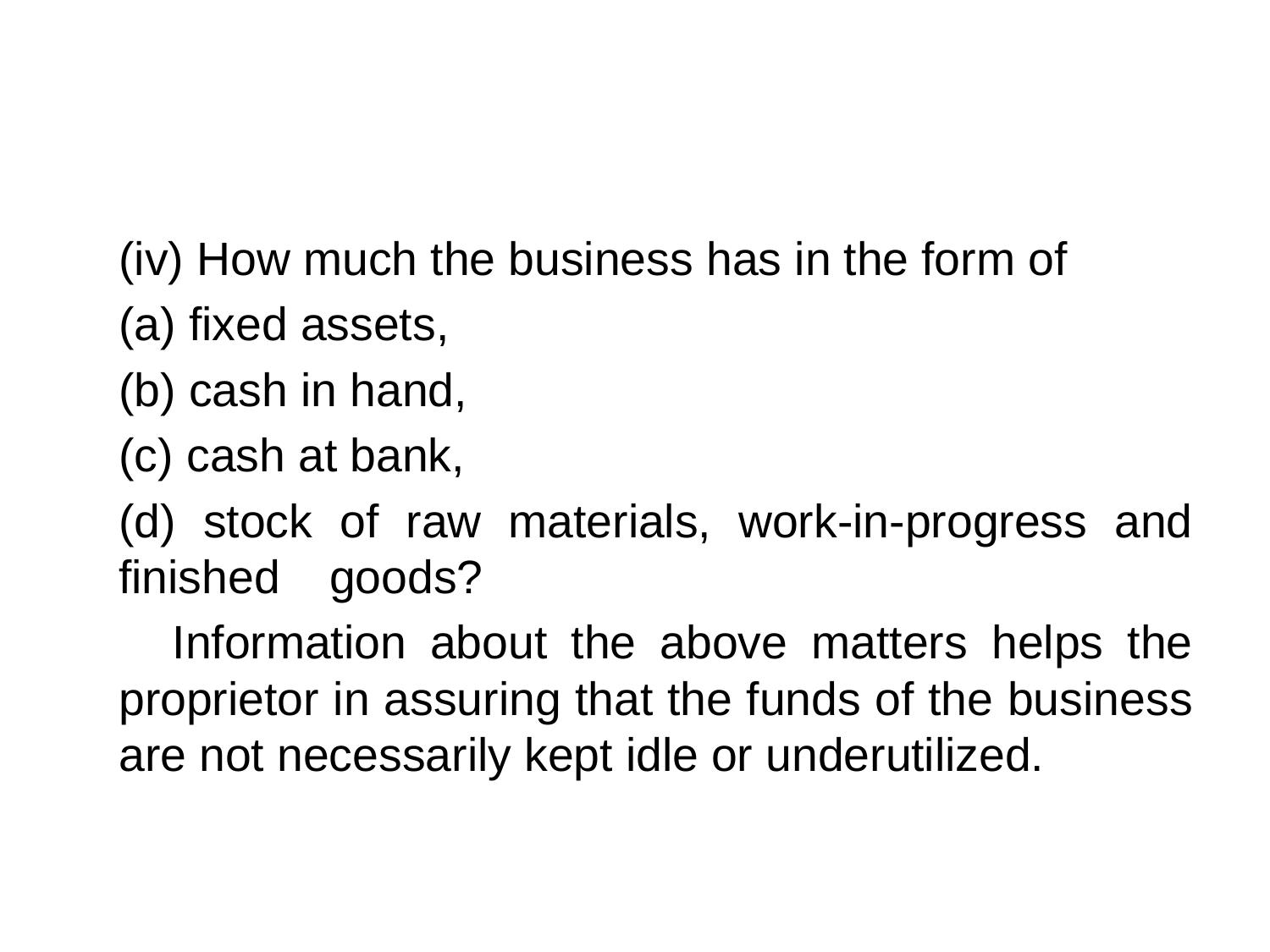

#
	(iv) How much the business has in the form of
		(a) fixed assets,
		(b) cash in hand,
		(c) cash at bank,
		(d) stock of raw materials, work-in-progress and finished 	goods?
    Information about the above matters helps the proprietor in assuring that the funds of the business are not necessarily kept idle or underutilized.